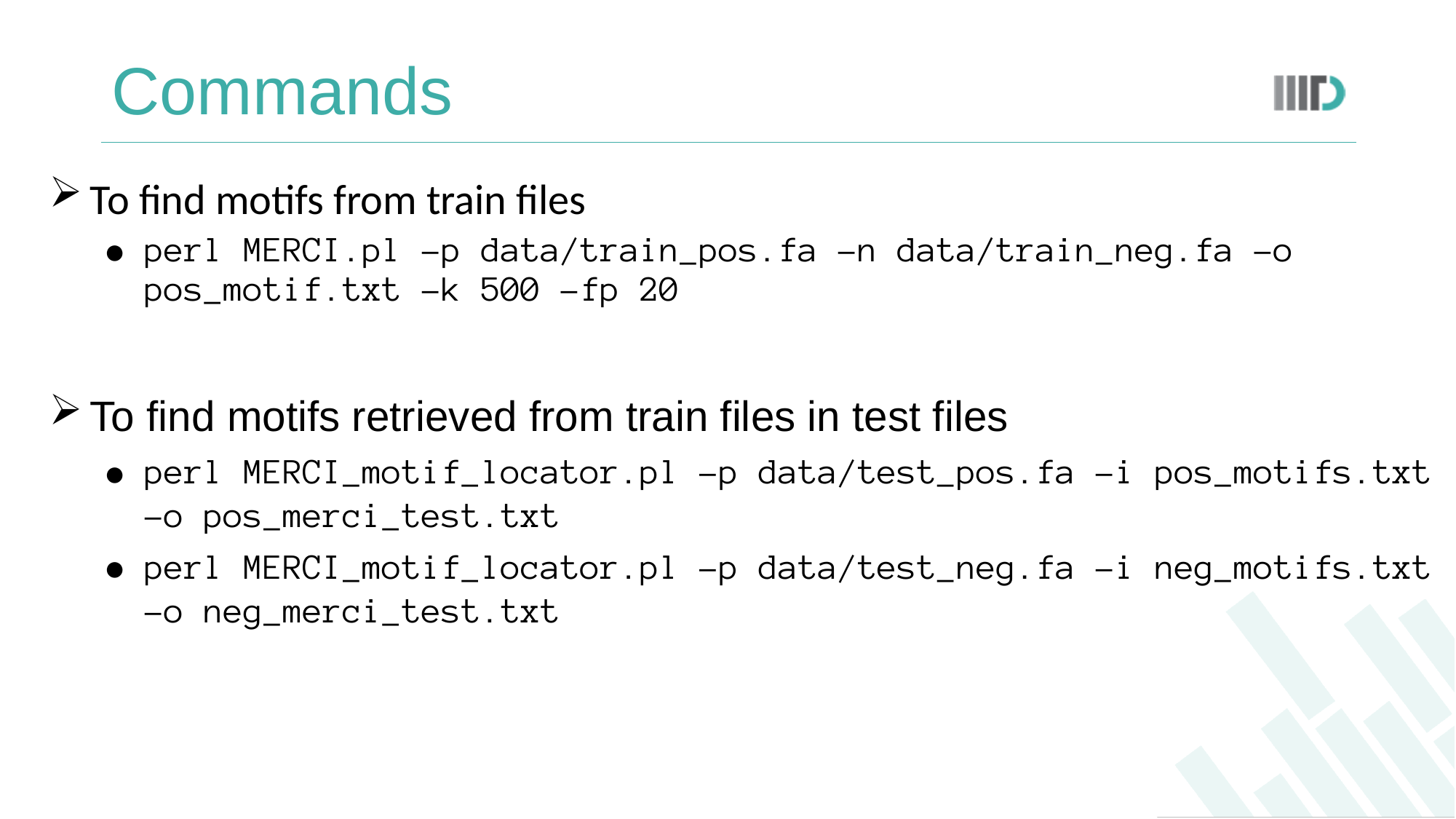

# Commands
To find motifs from train files
perl MERCI.pl -p data/train_pos.fa -n data/train_neg.fa -o pos_motif.txt -k 500 -fp 20

To find motifs retrieved from train files in test files
perl MERCI_motif_locator.pl -p data/test_pos.fa -i pos_motifs.txt -o pos_merci_test.txt
perl MERCI_motif_locator.pl -p data/test_neg.fa -i neg_motifs.txt -o neg_merci_test.txt